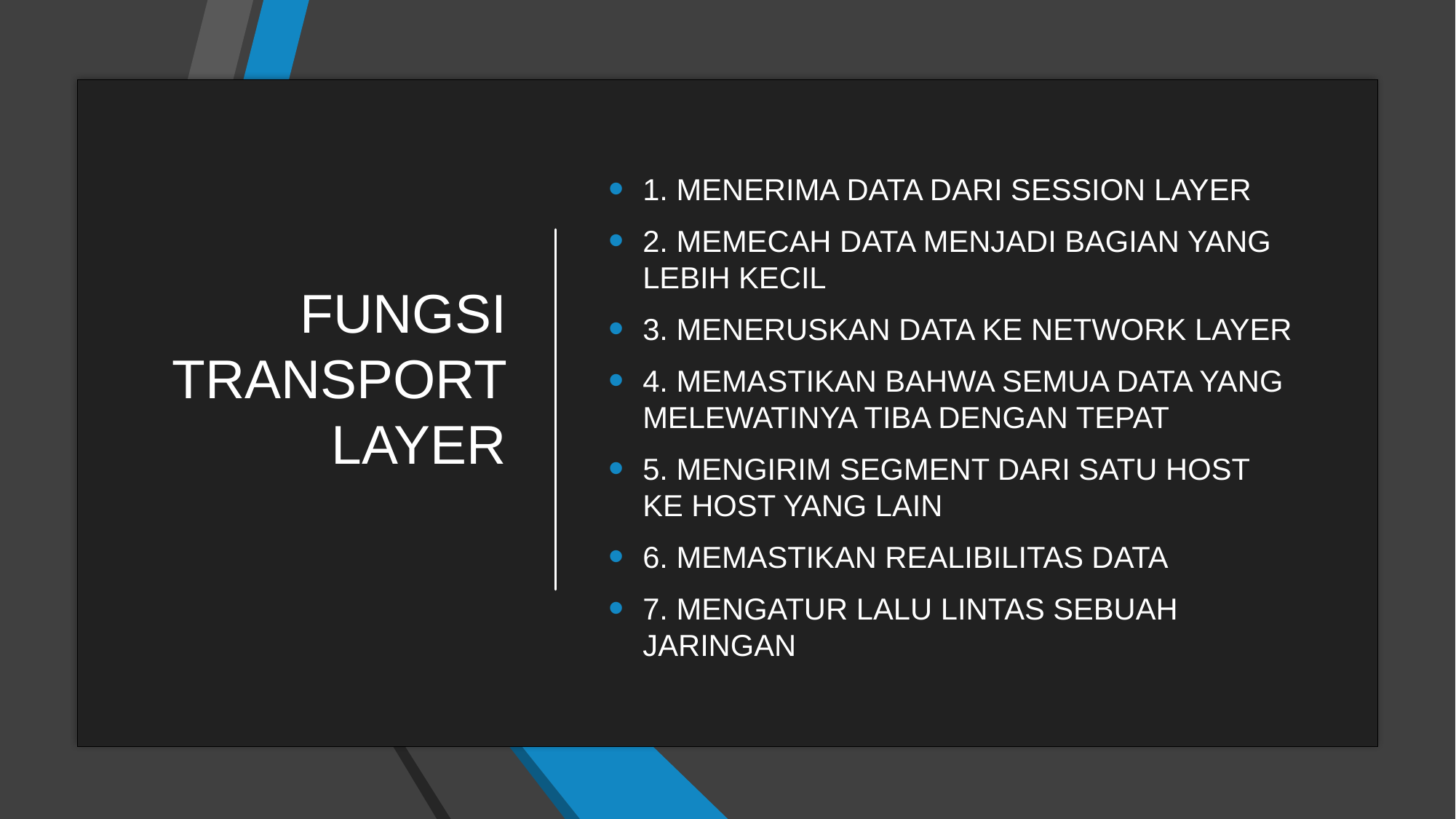

# FUNGSI TRANSPORT LAYER
1. MENERIMA DATA DARI SESSION LAYER
2. MEMECAH DATA MENJADI BAGIAN YANG LEBIH KECIL
3. MENERUSKAN DATA KE NETWORK LAYER
4. MEMASTIKAN BAHWA SEMUA DATA YANG MELEWATINYA TIBA DENGAN TEPAT
5. MENGIRIM SEGMENT DARI SATU HOST KE HOST YANG LAIN
6. MEMASTIKAN REALIBILITAS DATA
7. MENGATUR LALU LINTAS SEBUAH JARINGAN